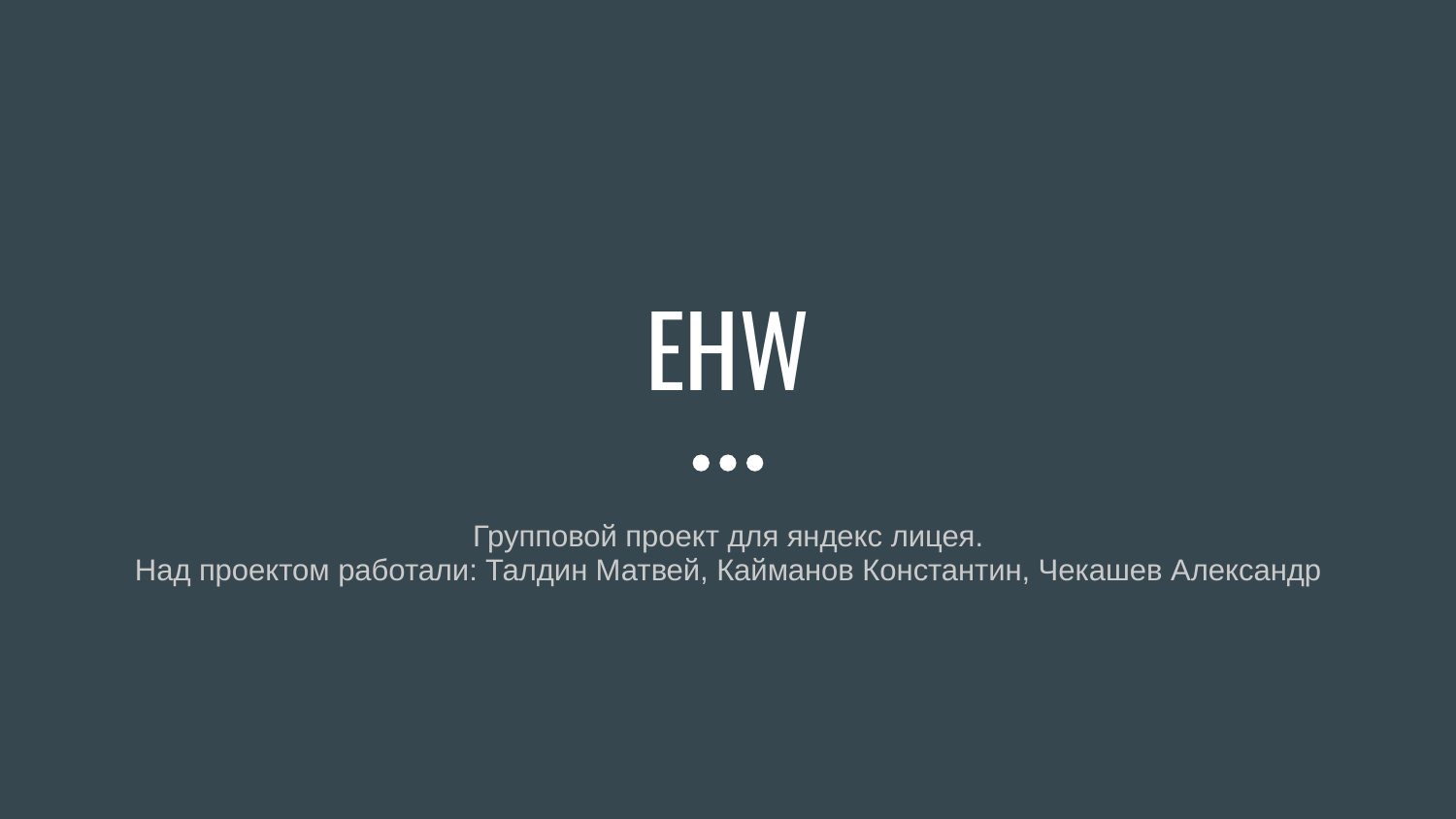

# EHW
Групповой проект для яндекс лицея.
Над проектом работали: Талдин Матвей, Кайманов Константин, Чекашев Александр